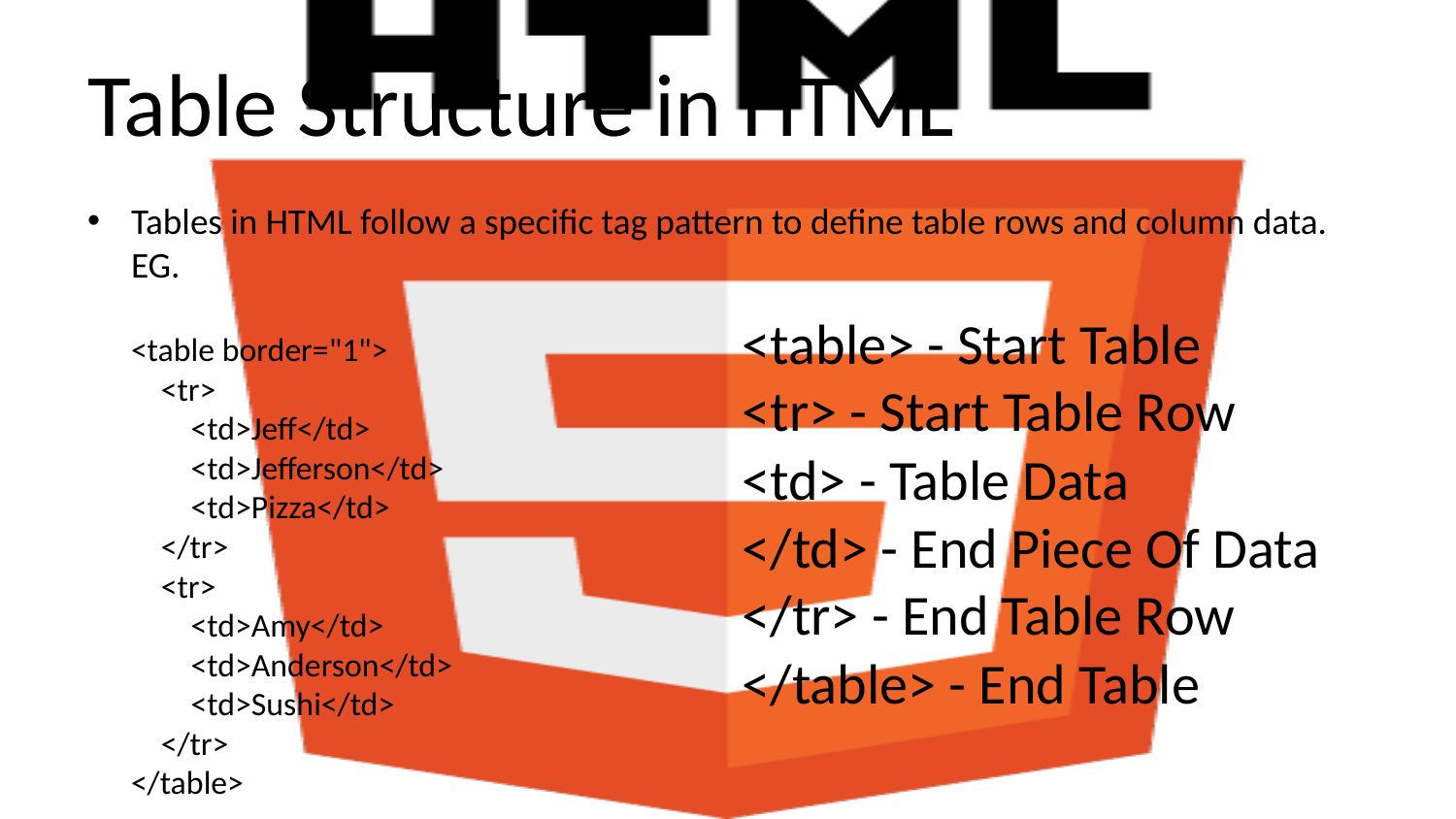

# Table Structure in HTML
Tables in HTML follow a specific tag pattern to define table rows and column data. EG.
<table border="1">
    <tr>
        <td>Jeff</td>
        <td>Jefferson</td>
        <td>Pizza</td>
    </tr>
    <tr>
        <td>Amy</td>
        <td>Anderson</td>
        <td>Sushi</td>
    </tr>
</table>
<table> - Start Table
<tr> - Start Table Row
<td> - Table Data
</td> - End Piece Of Data
</tr> - End Table Row
</table> - End Table